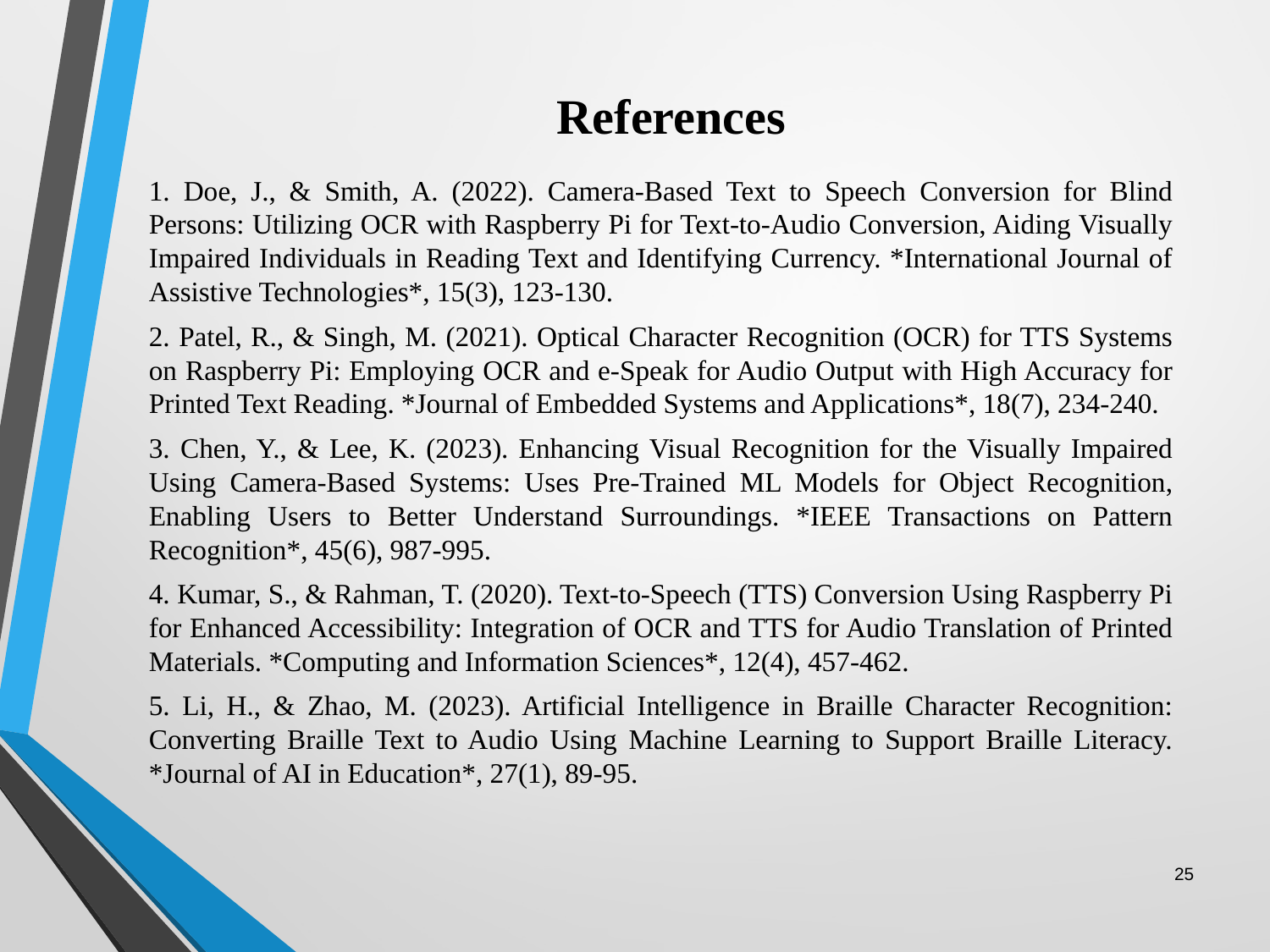

# References
1. Doe, J., & Smith, A. (2022). Camera-Based Text to Speech Conversion for Blind Persons: Utilizing OCR with Raspberry Pi for Text-to-Audio Conversion, Aiding Visually Impaired Individuals in Reading Text and Identifying Currency. *International Journal of Assistive Technologies*, 15(3), 123-130.

2. Patel, R., & Singh, M. (2021). Optical Character Recognition (OCR) for TTS Systems on Raspberry Pi: Employing OCR and e-Speak for Audio Output with High Accuracy for Printed Text Reading. *Journal of Embedded Systems and Applications*, 18(7), 234-240.

3. Chen, Y., & Lee, K. (2023). Enhancing Visual Recognition for the Visually Impaired Using Camera-Based Systems: Uses Pre-Trained ML Models for Object Recognition, Enabling Users to Better Understand Surroundings. *IEEE Transactions on Pattern Recognition*, 45(6), 987-995.

4. Kumar, S., & Rahman, T. (2020). Text-to-Speech (TTS) Conversion Using Raspberry Pi for Enhanced Accessibility: Integration of OCR and TTS for Audio Translation of Printed Materials. *Computing and Information Sciences*, 12(4), 457-462.

5. Li, H., & Zhao, M. (2023). Artificial Intelligence in Braille Character Recognition: Converting Braille Text to Audio Using Machine Learning to Support Braille Literacy. *Journal of AI in Education*, 27(1), 89-95.

25